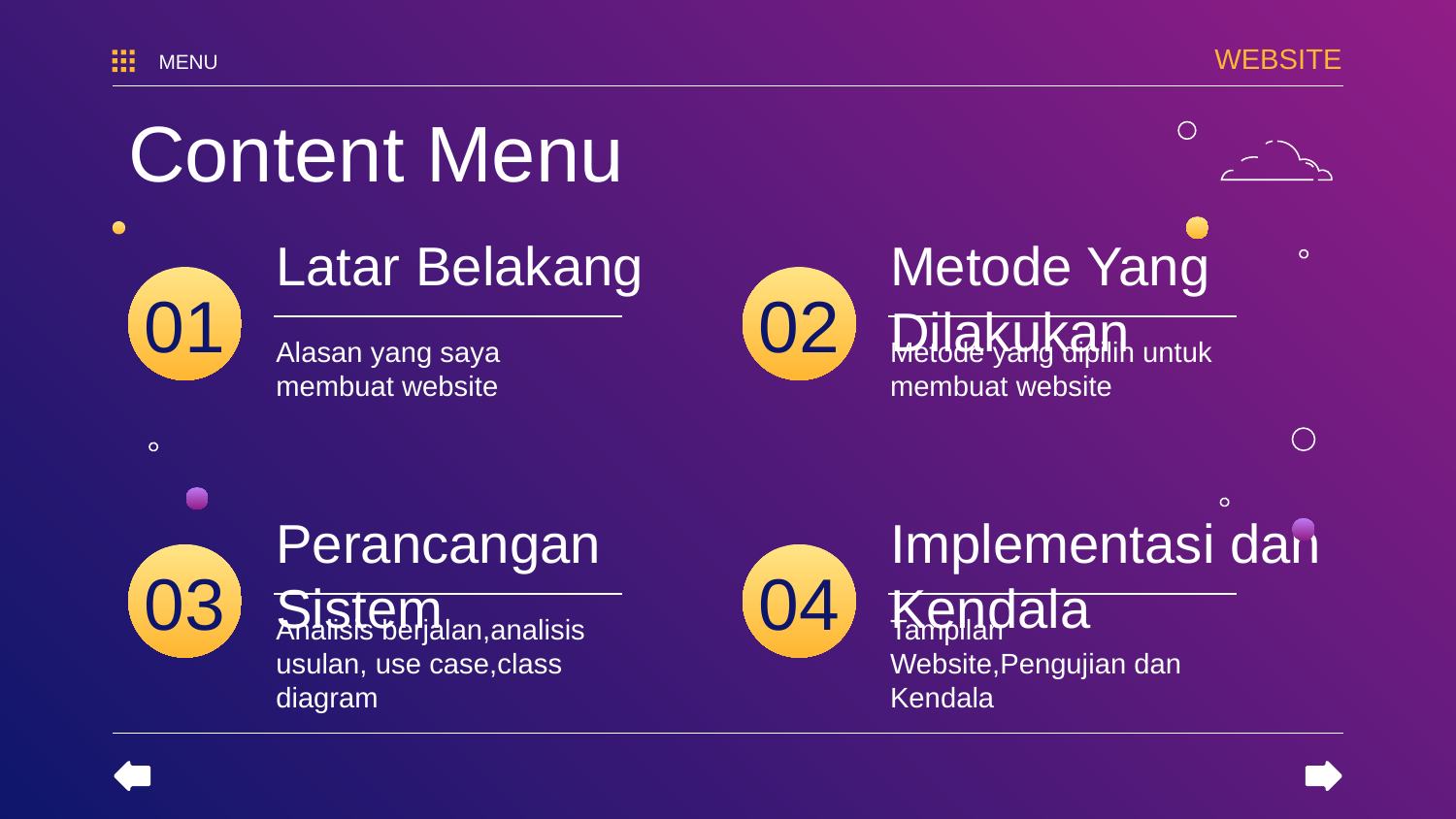

WEBSITE
MENU

Content Menu

# Latar Belakang
Metode Yang Dilakukan

01
02
Alasan yang saya membuat website
Metode yang dipilih untuk membuat website

Perancangan Sistem
Implementasi dan Kendala

03
04
Analisis berjalan,analisis usulan, use case,class diagram
Tampilan Website,Pengujian dan Kendala